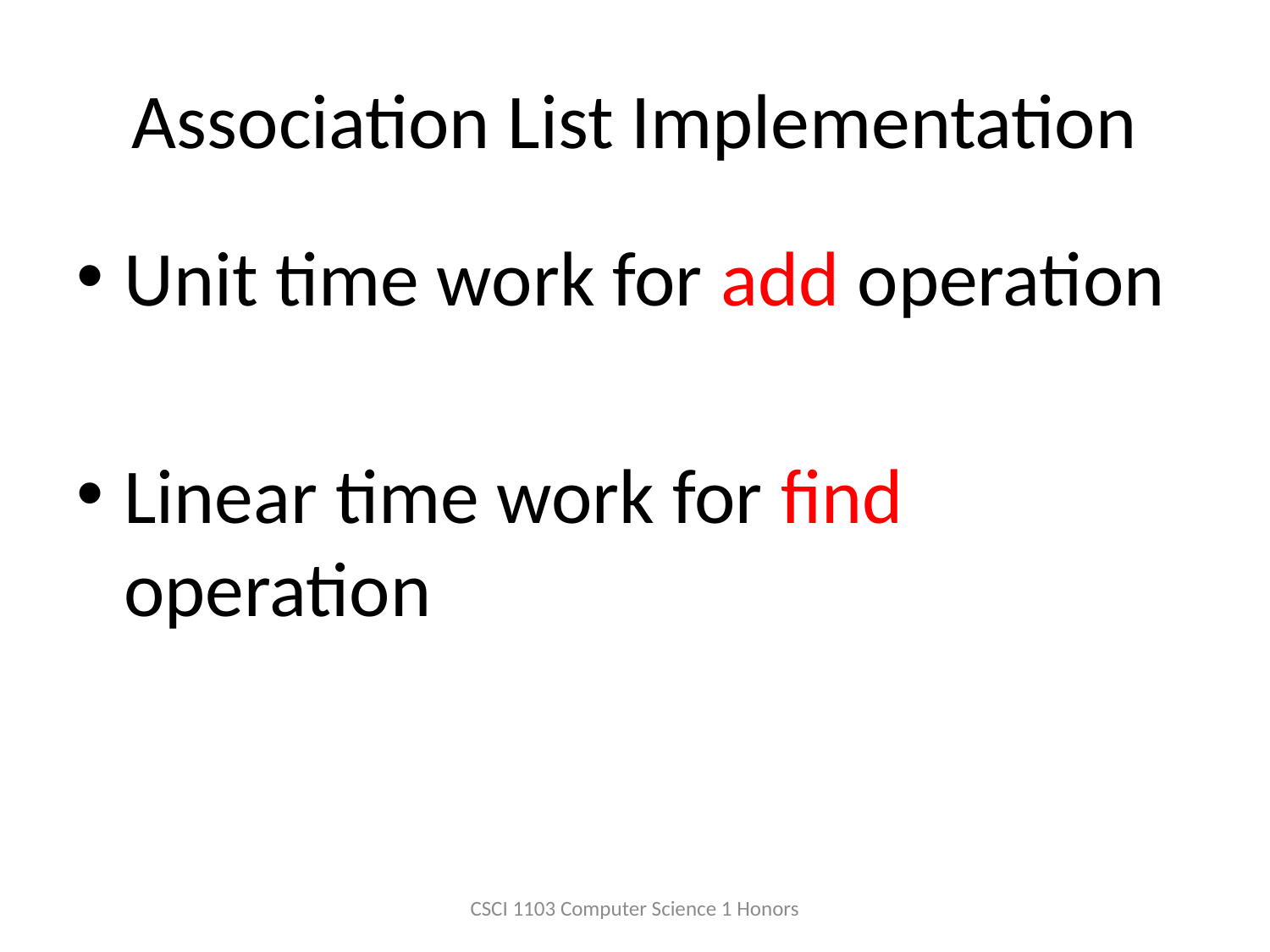

# Association List Implementation
Unit time work for add operation

Linear time work for find operation
CSCI 1103 Computer Science 1 Honors